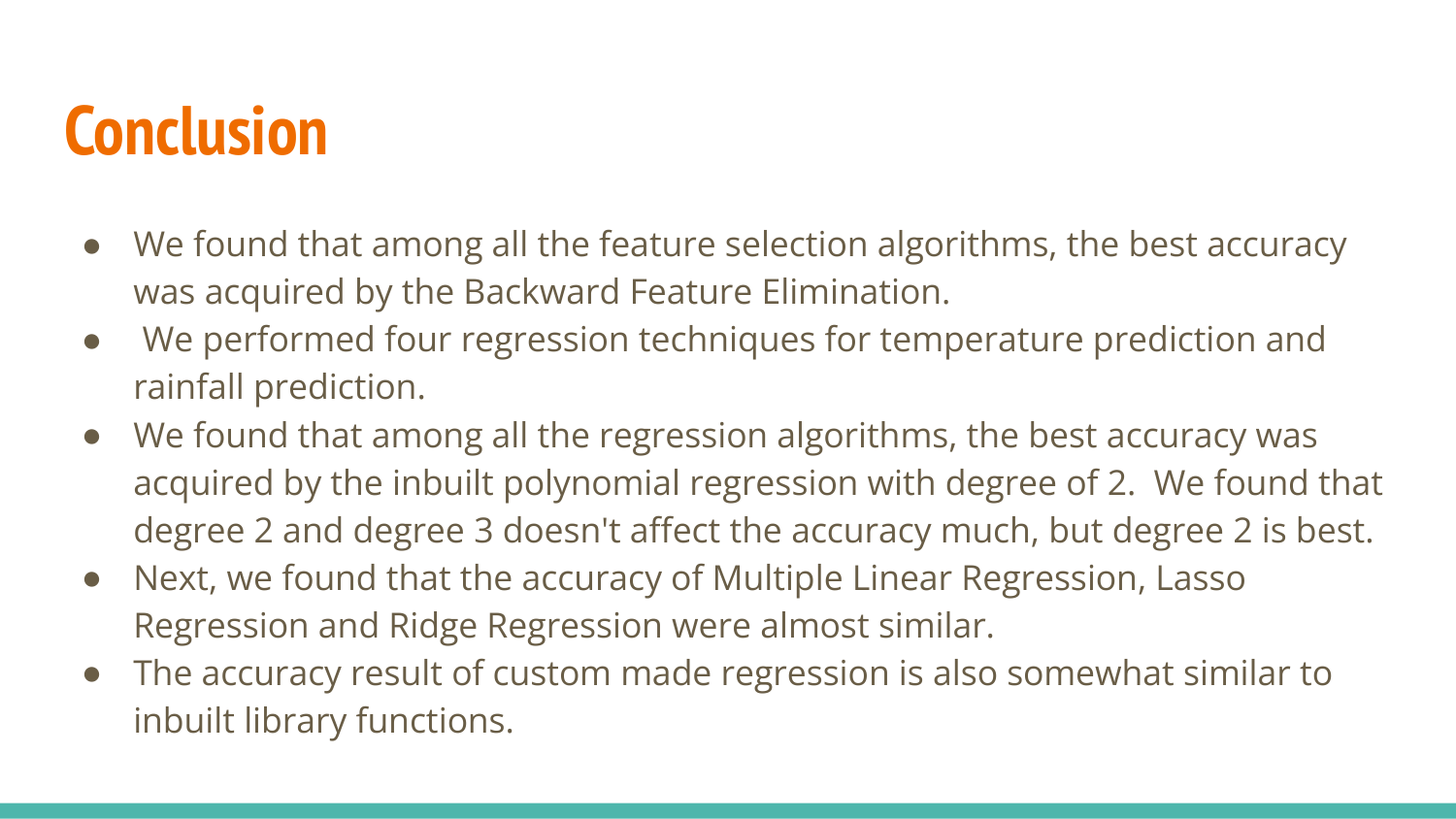

# Conclusion
We found that among all the feature selection algorithms, the best accuracy was acquired by the Backward Feature Elimination.
 We performed four regression techniques for temperature prediction and rainfall prediction.
We found that among all the regression algorithms, the best accuracy was acquired by the inbuilt polynomial regression with degree of 2.  We found that degree 2 and degree 3 doesn't affect the accuracy much, but degree 2 is best.
Next, we found that the accuracy of Multiple Linear Regression, Lasso Regression and Ridge Regression were almost similar.
The accuracy result of custom made regression is also somewhat similar to inbuilt library functions.